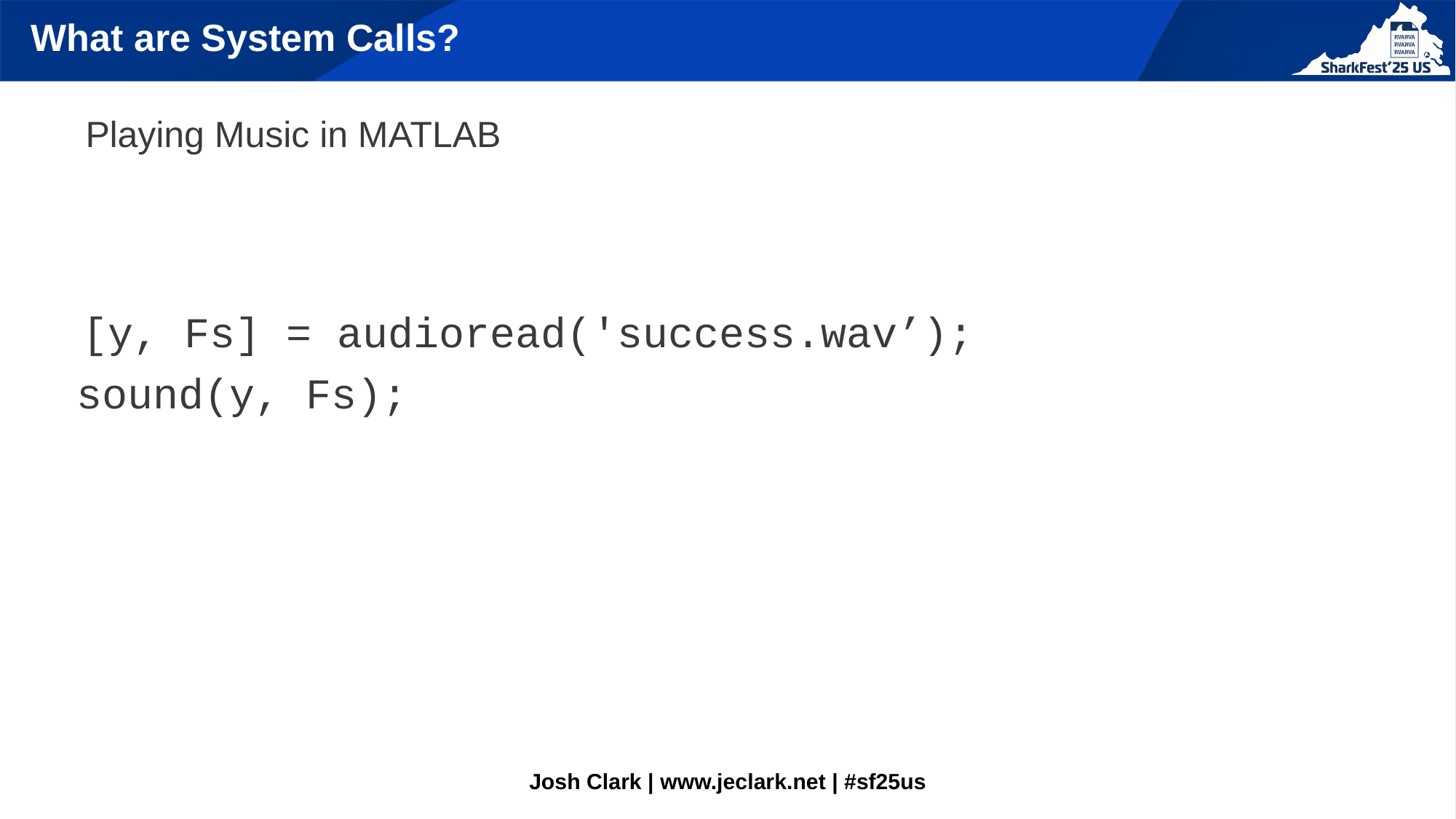

# What are System Calls?
Playing Music in MATLAB
[y, Fs] = audioread('success.wav’);
sound(y, Fs);